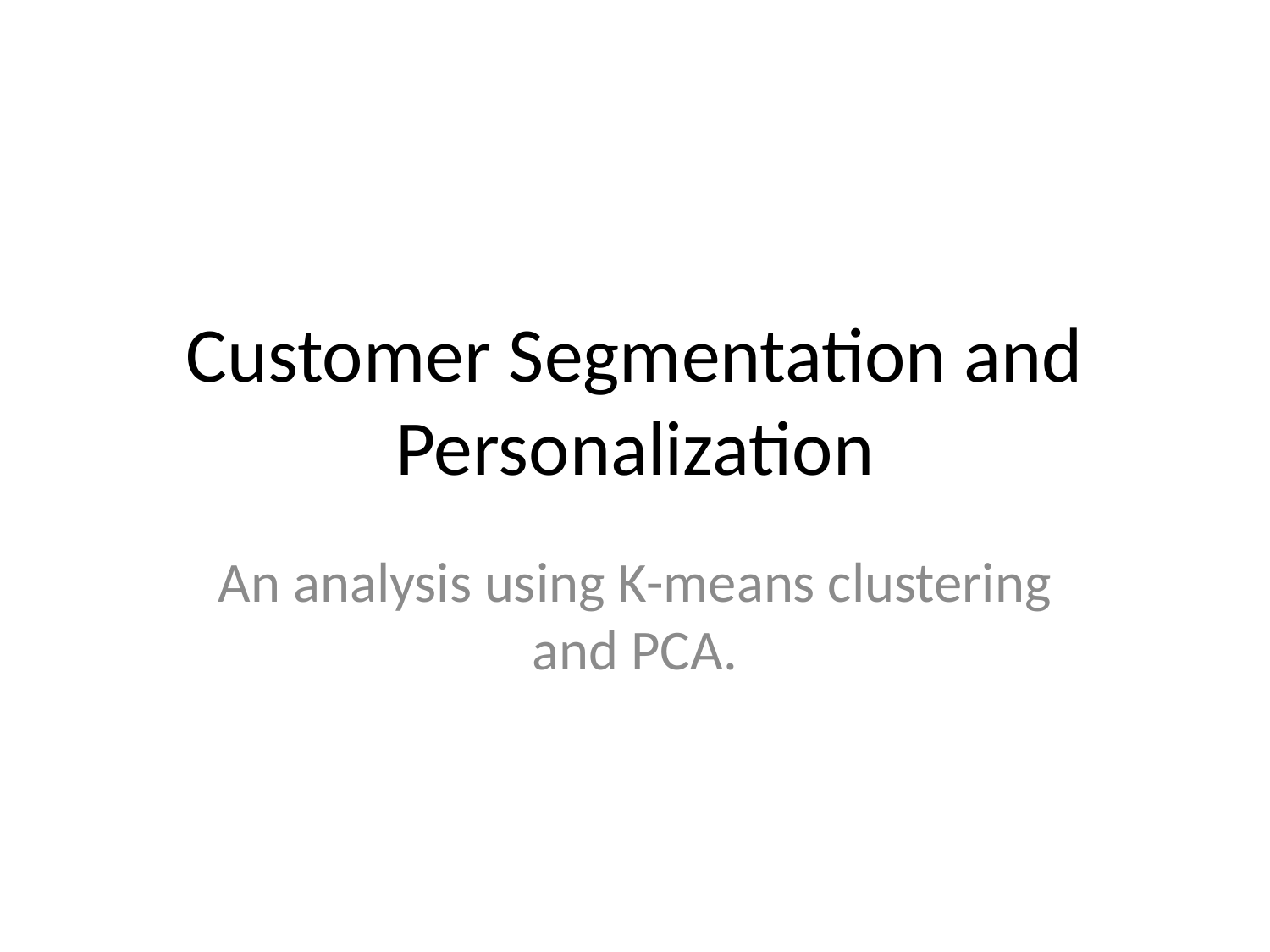

# Customer Segmentation and Personalization
An analysis using K-means clustering and PCA.